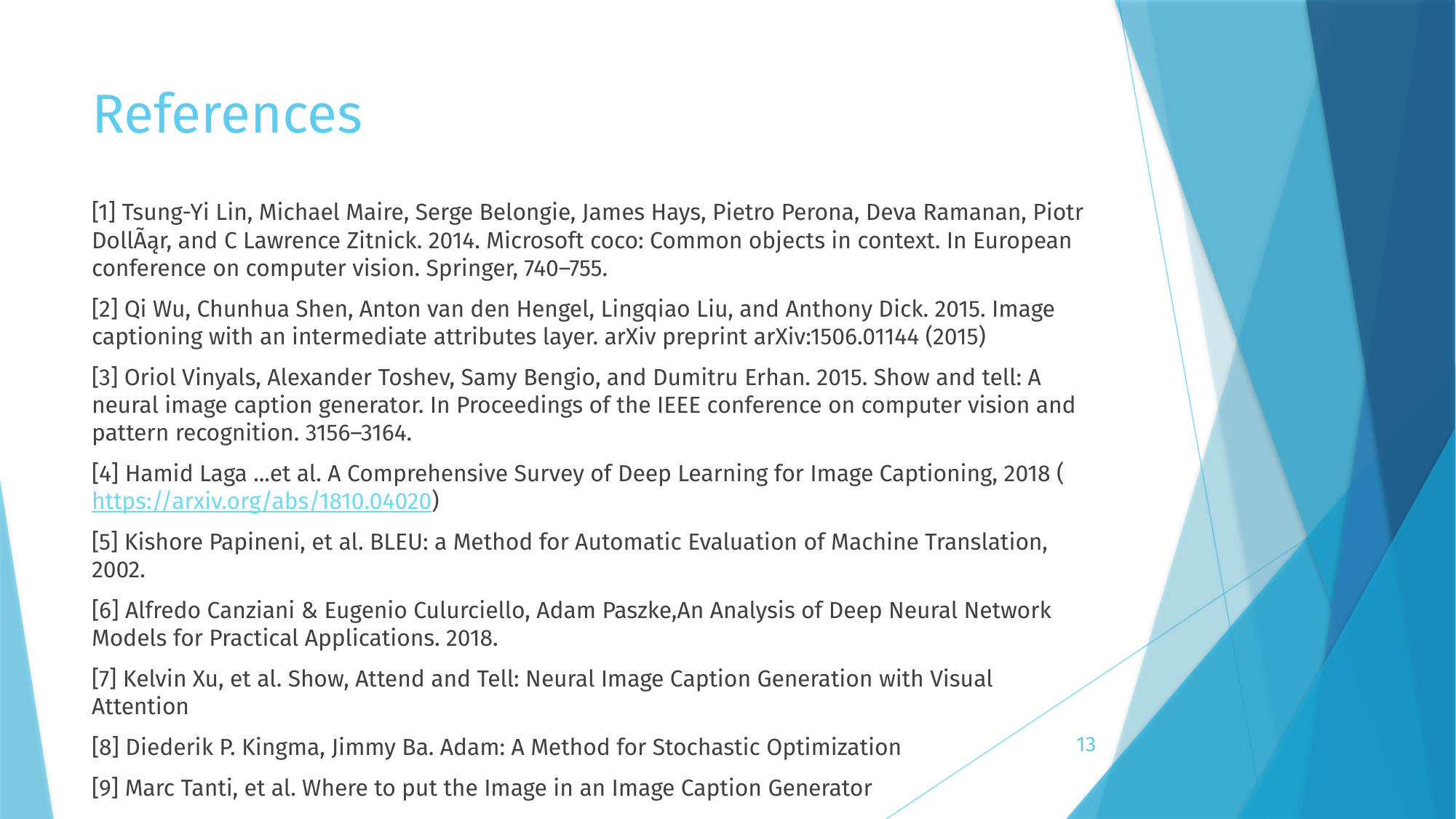

# References
[1] Tsung-Yi Lin, Michael Maire, Serge Belongie, James Hays, Pietro Perona, Deva Ramanan, Piotr DollÃąr, and C Lawrence Zitnick. 2014. Microsoft coco: Common objects in context. In European conference on computer vision. Springer, 740–755.
[2] Qi Wu, Chunhua Shen, Anton van den Hengel, Lingqiao Liu, and Anthony Dick. 2015. Image captioning with an intermediate attributes layer. arXiv preprint arXiv:1506.01144 (2015)
[3] Oriol Vinyals, Alexander Toshev, Samy Bengio, and Dumitru Erhan. 2015. Show and tell: A neural image caption generator. In Proceedings of the IEEE conference on computer vision and pattern recognition. 3156–3164.
[4] Hamid Laga ...et al. A Comprehensive Survey of Deep Learning for Image Captioning, 2018 (https://arxiv.org/abs/1810.04020)
[5] Kishore Papineni, et al. BLEU: a Method for Automatic Evaluation of Machine Translation, 2002.
[6] Alfredo Canziani & Eugenio Culurciello, Adam Paszke,An Analysis of Deep Neural Network Models for Practical Applications. 2018.
[7] Kelvin Xu, et al. Show, Attend and Tell: Neural Image Caption Generation with Visual Attention
[8] Diederik P. Kingma, Jimmy Ba. Adam: A Method for Stochastic Optimization
[9] Marc Tanti, et al. Where to put the Image in an Image Caption Generator

13